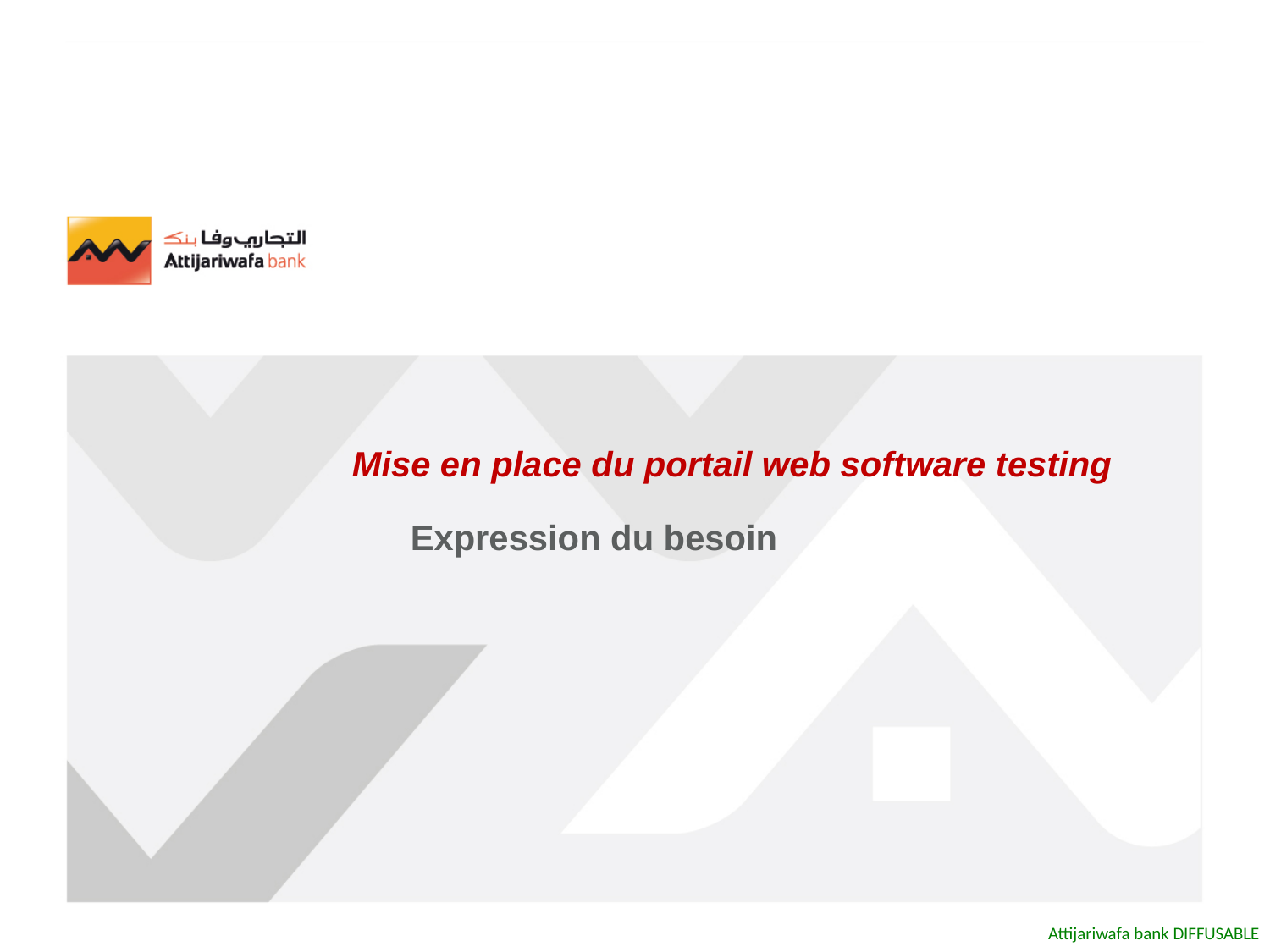

Mise en place du portail web software testing
      Expression du besoin